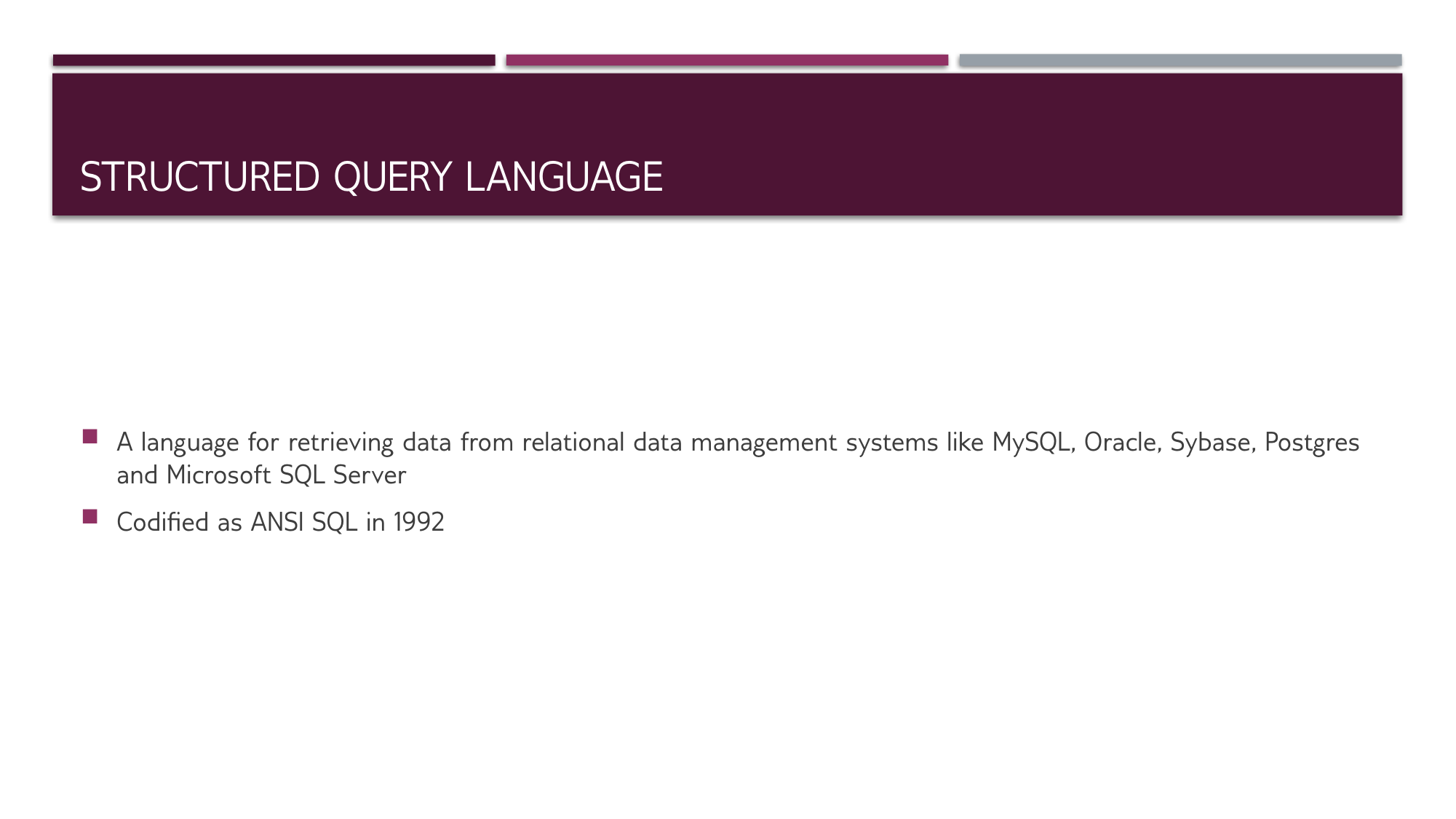

# Structured Query Language
A language for retrieving data from relational data management systems like MySQL, Oracle, Sybase, Postgres and Microsoft SQL Server
Codified as ANSI SQL in 1992